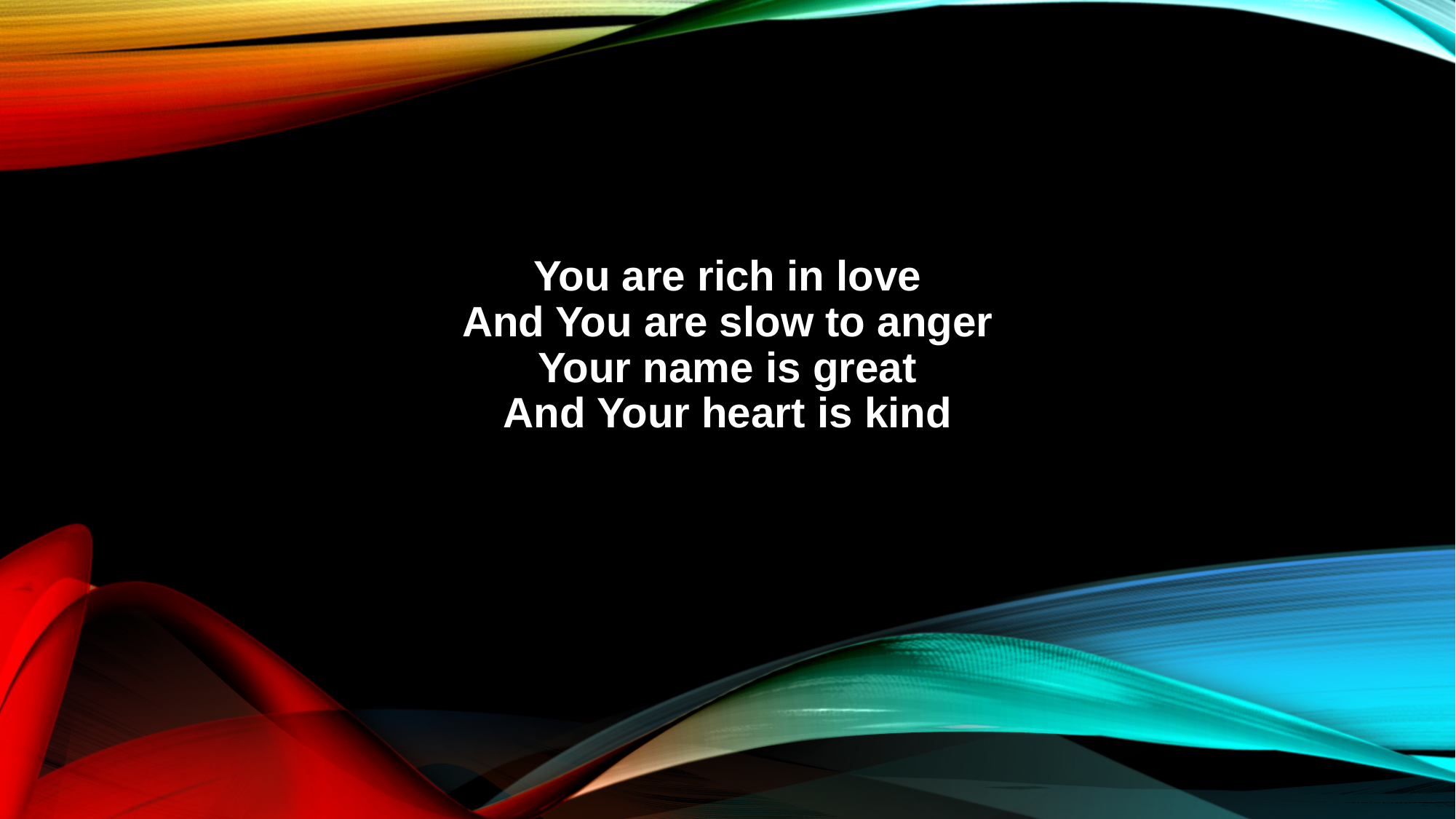

You are rich in love
And You are slow to anger
Your name is great
And Your heart is kind